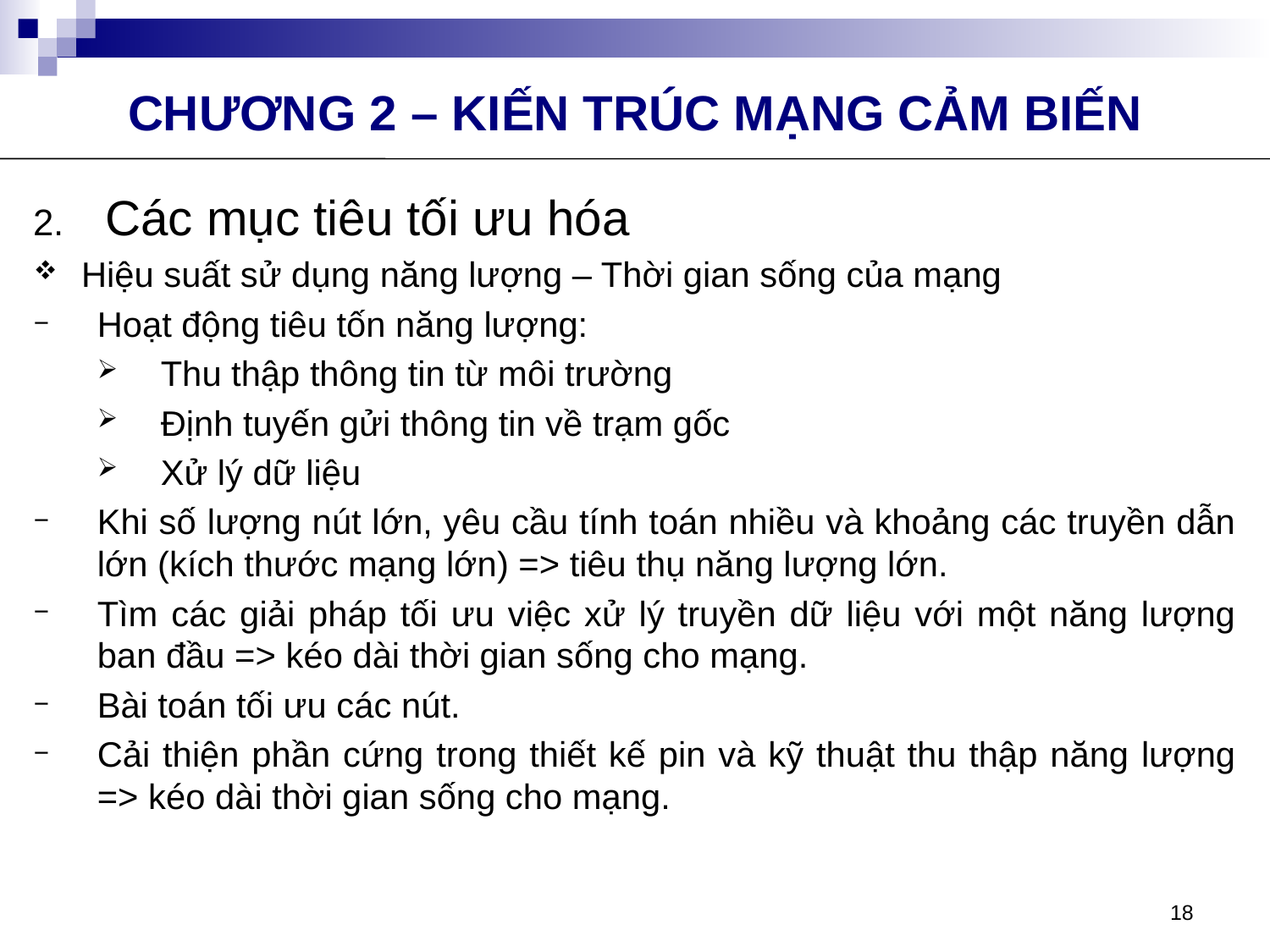

CHƯƠNG 2 – KIẾN TRÚC MẠNG CẢM BIẾN

Các mục tiêu tối ưu hóa
Hiệu suất sử dụng năng lượng – Thời gian sống của mạng
Hoạt động tiêu tốn năng lượng:
Thu thập thông tin từ môi trường
Định tuyến gửi thông tin về trạm gốc
Xử lý dữ liệu
Khi số lượng nút lớn, yêu cầu tính toán nhiều và khoảng các truyền dẫn lớn (kích thước mạng lớn) => tiêu thụ năng lượng lớn.
Tìm các giải pháp tối ưu việc xử lý truyền dữ liệu với một năng lượng ban đầu => kéo dài thời gian sống cho mạng.
Bài toán tối ưu các nút.
Cải thiện phần cứng trong thiết kế pin và kỹ thuật thu thập năng lượng => kéo dài thời gian sống cho mạng.

18